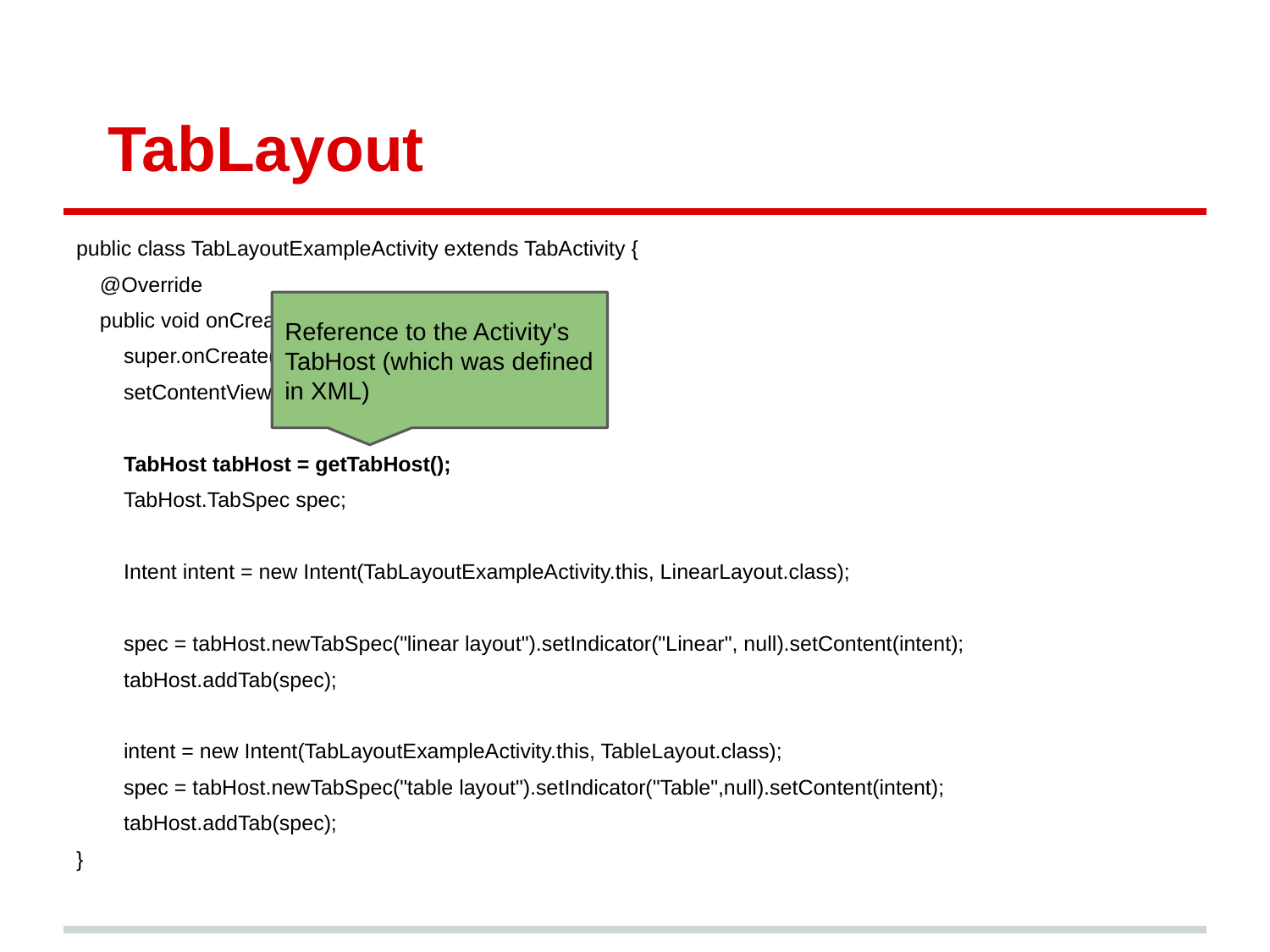

# TabLayout
public class TabLayoutExampleActivity extends TabActivity {
    @Override
    public void onCreate(Bundle savedInstanceState) {
        super.onCreate(savedInstanceState);
        setContentView(R.layout.main);

        TabHost tabHost = getTabHost();
        TabHost.TabSpec spec;

        Intent intent = new Intent(TabLayoutExampleActivity.this, LinearLayout.class);

        spec = tabHost.newTabSpec("linear layout").setIndicator("Linear", null).setContent(intent);
        tabHost.addTab(spec);

        intent = new Intent(TabLayoutExampleActivity.this, TableLayout.class);
        spec = tabHost.newTabSpec("table layout").setIndicator("Table",null).setContent(intent);
        tabHost.addTab(spec);
}

Reference to the Activity's TabHost (which was defined in XML)